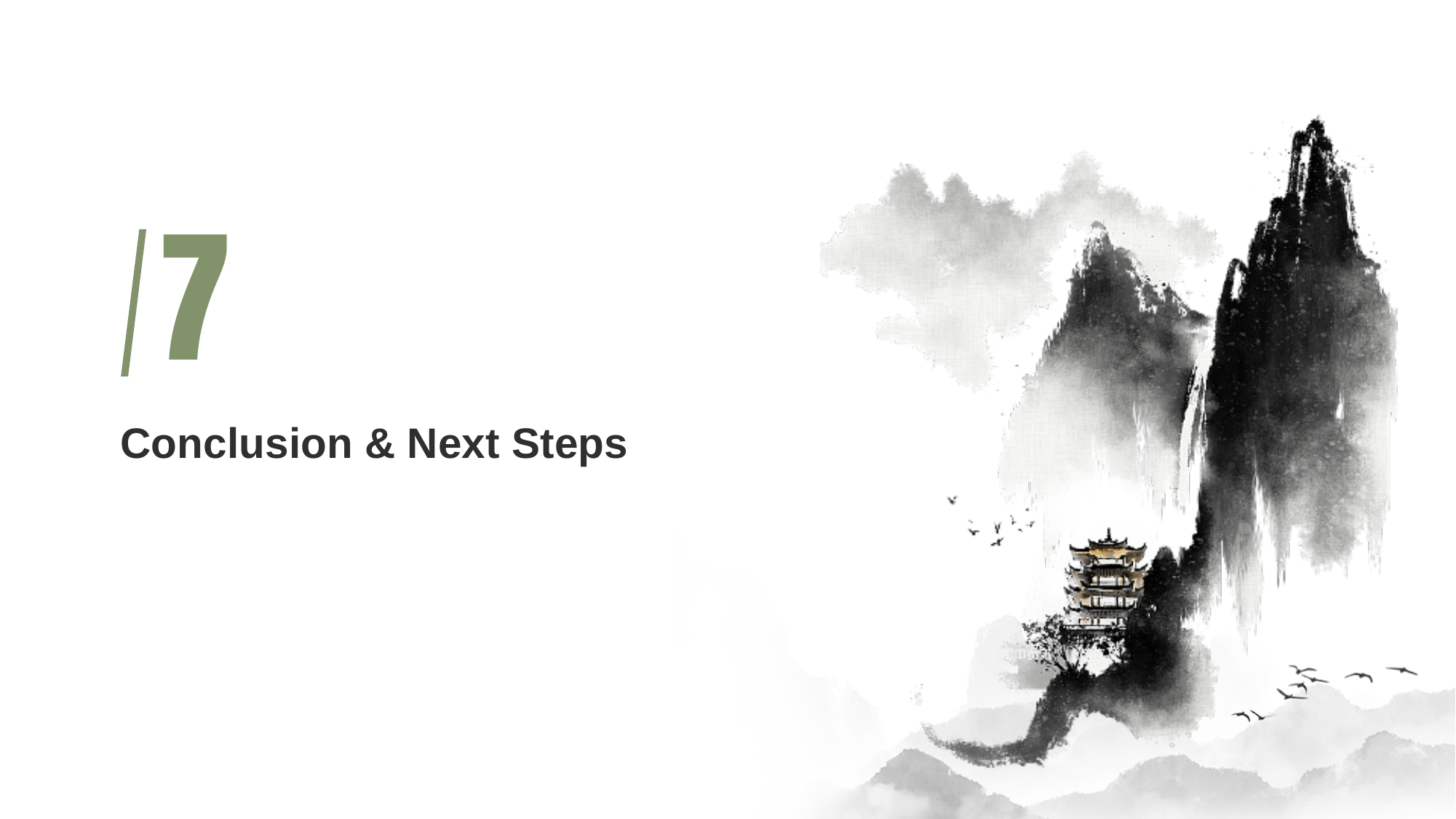

7
/
# Conclusion & Next Steps